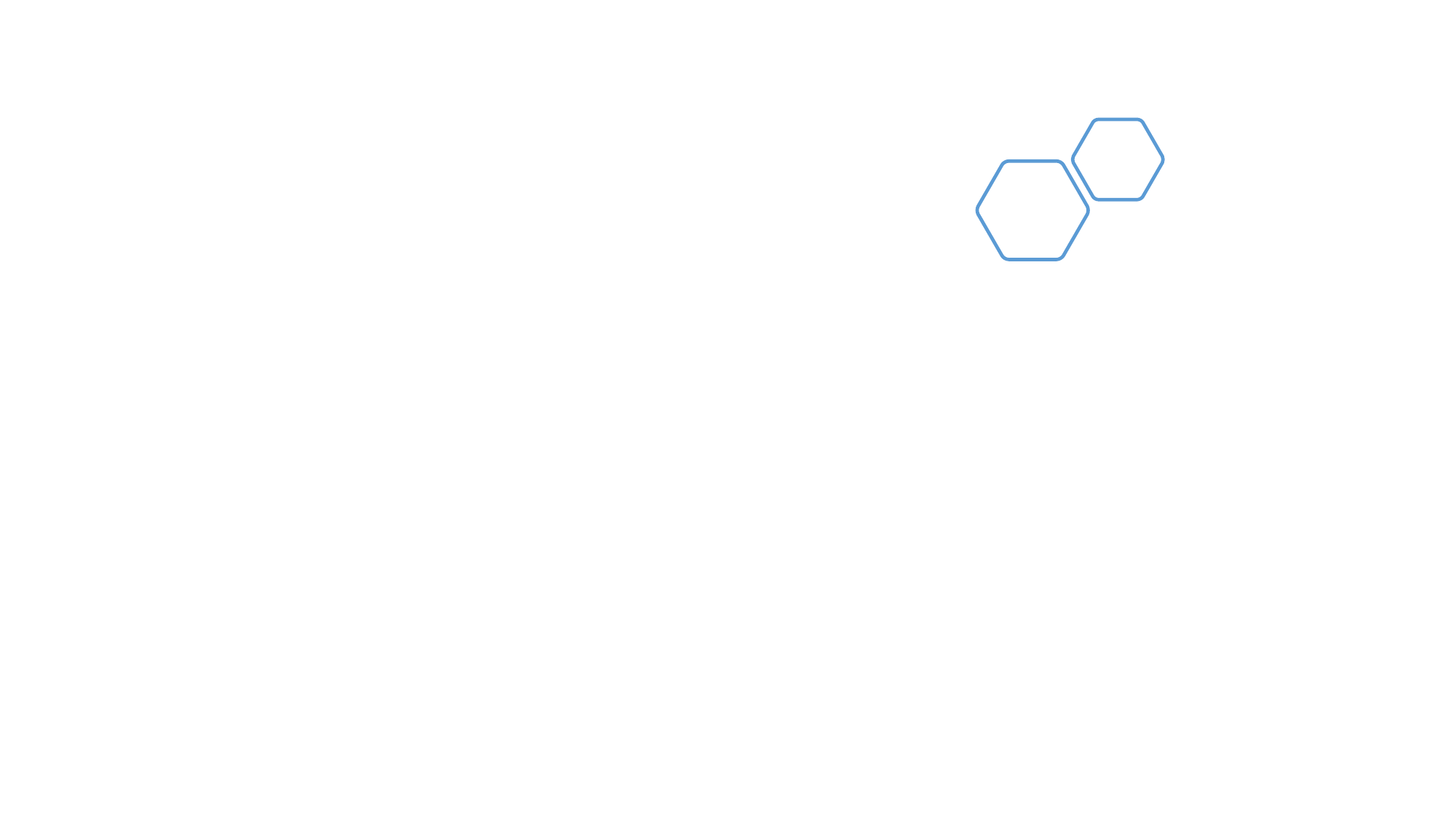

Meilensteine

Unity & Javascript
# BRICKS GAME

Erster Prototyp
Umsetzung unsere Ideen

Hauptmenü

Sound
Design